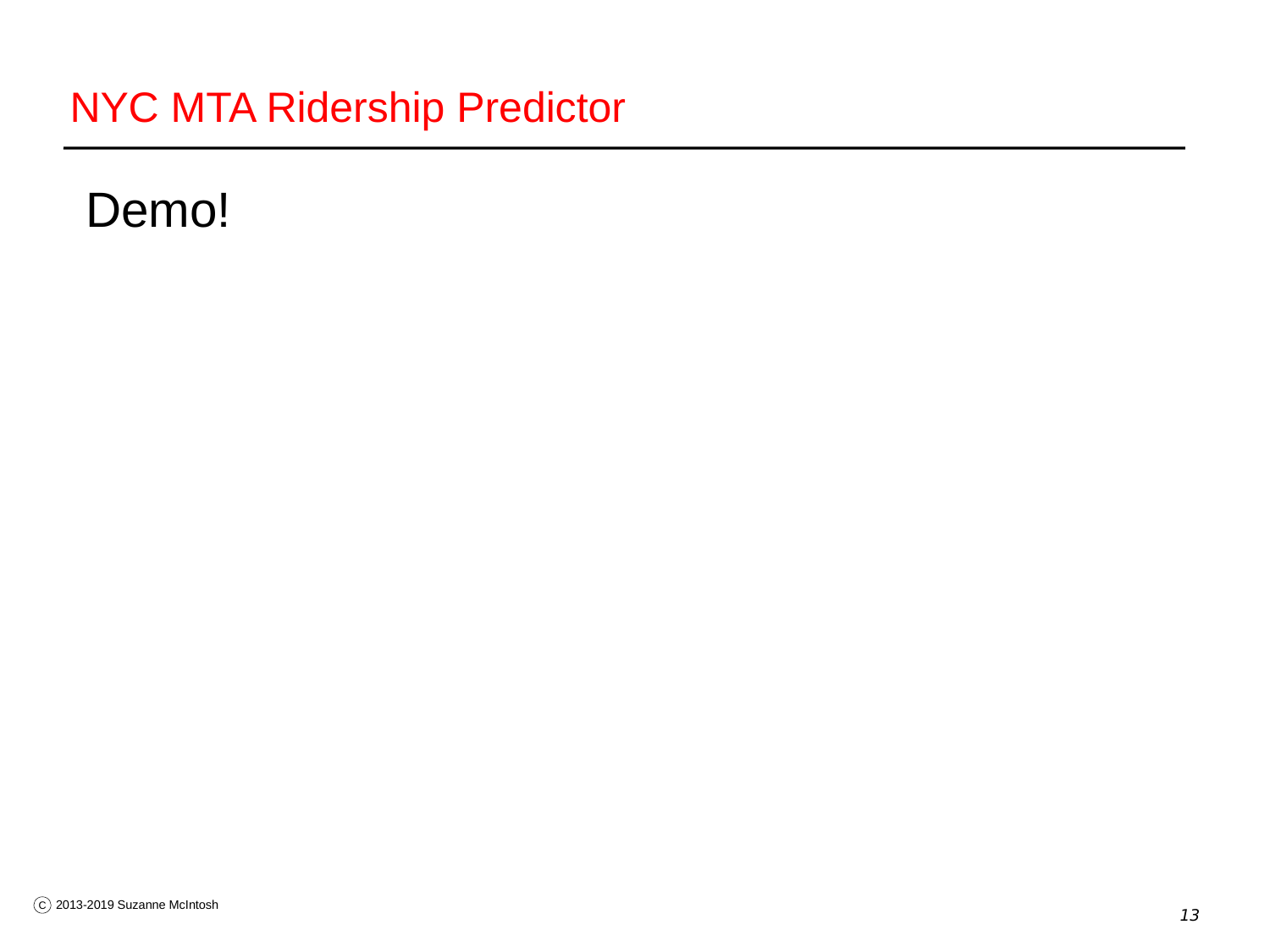

# NYC MTA Ridership Predictor

Demo!
13